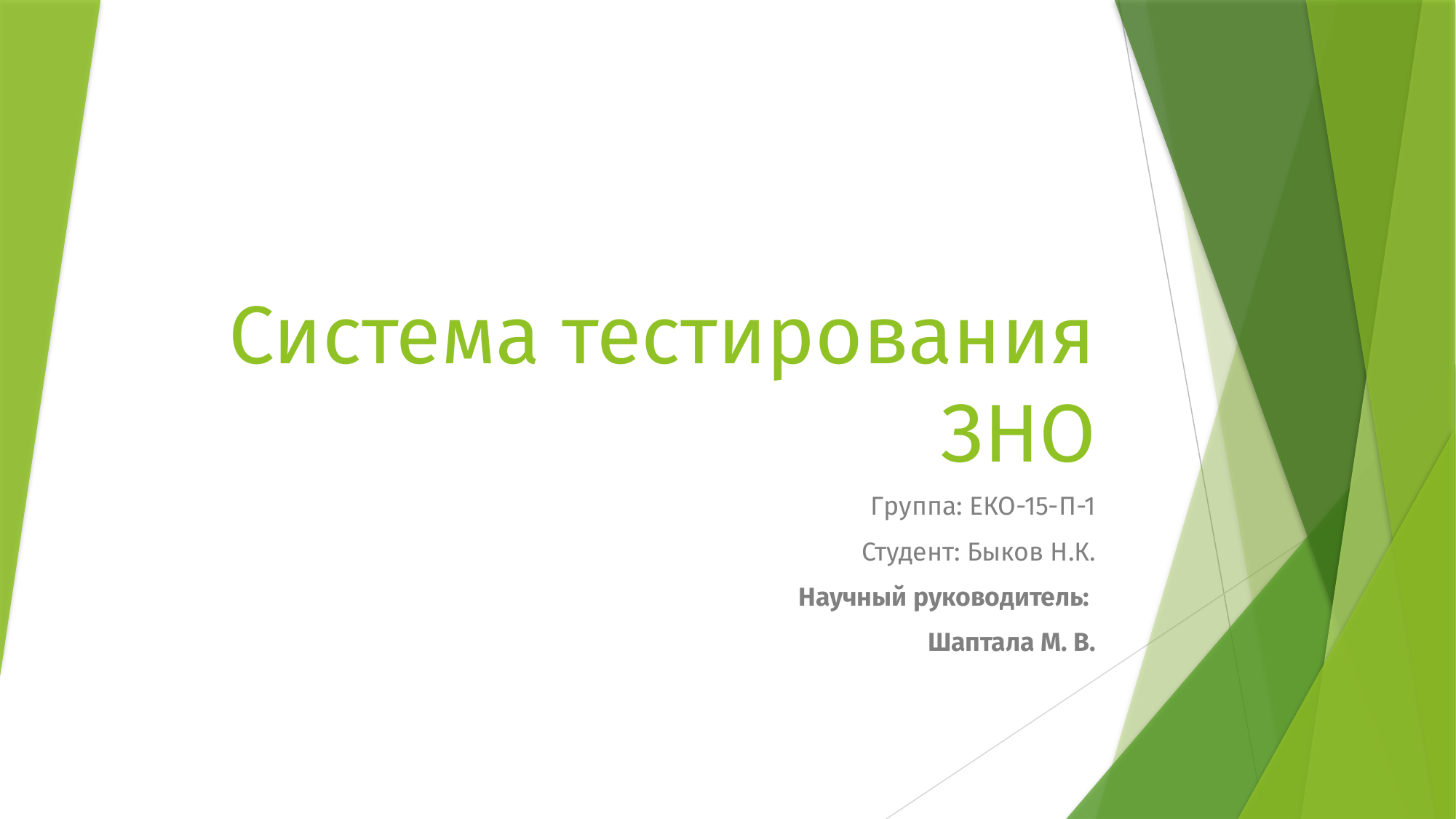

# Система тестирования ЗНО
Группа: ЕКО-15-П-1
Студент: Быков Н.К.
Научный руководитель:
Шаптала М. В.